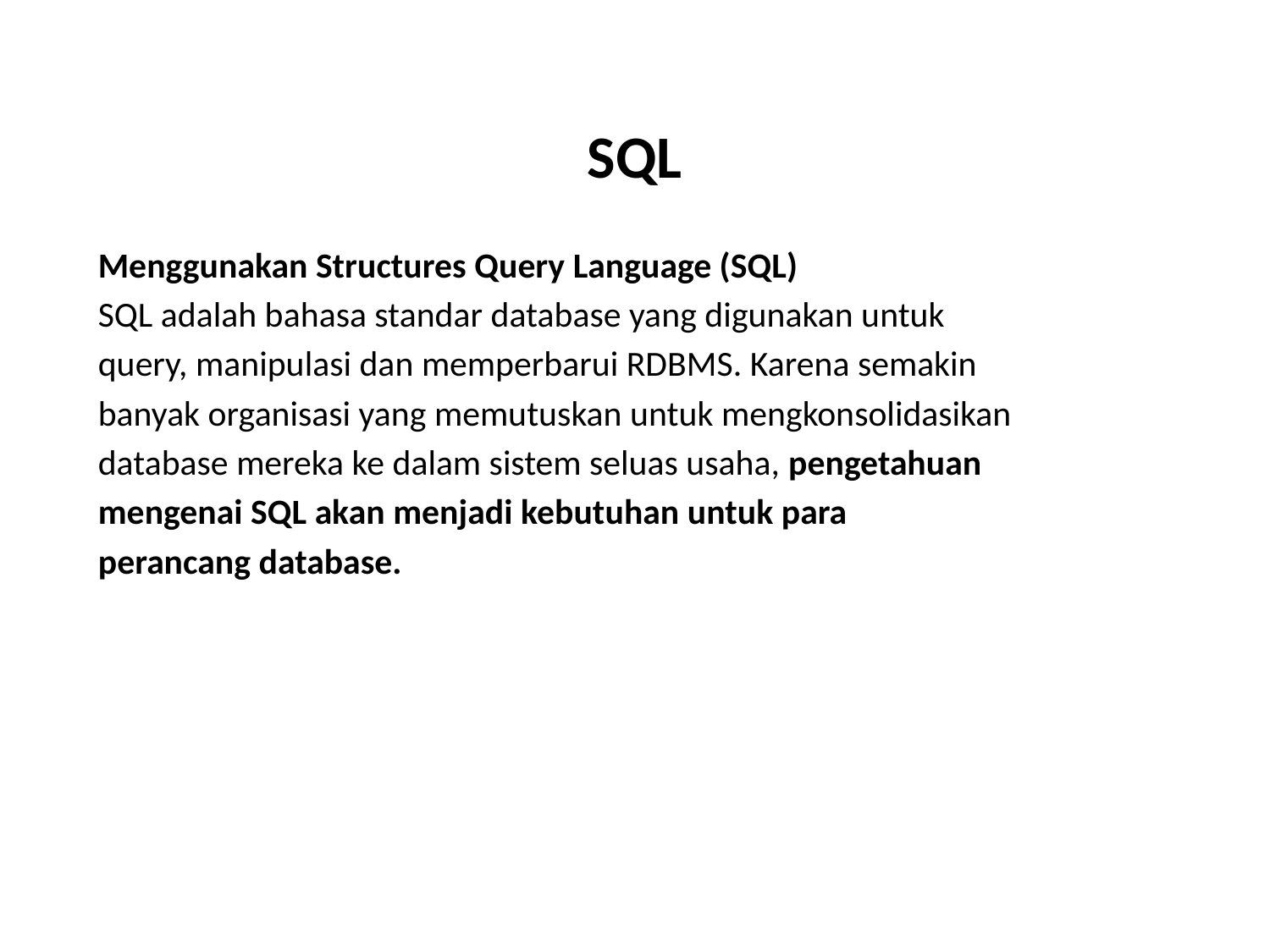

# SQL
Menggunakan Structures Query Language (SQL)
SQL adalah bahasa standar database yang digunakan untuk
query, manipulasi dan memperbarui RDBMS. Karena semakin
banyak organisasi yang memutuskan untuk mengkonsolidasikan
database mereka ke dalam sistem seluas usaha, pengetahuan
mengenai SQL akan menjadi kebutuhan untuk para
perancang database.